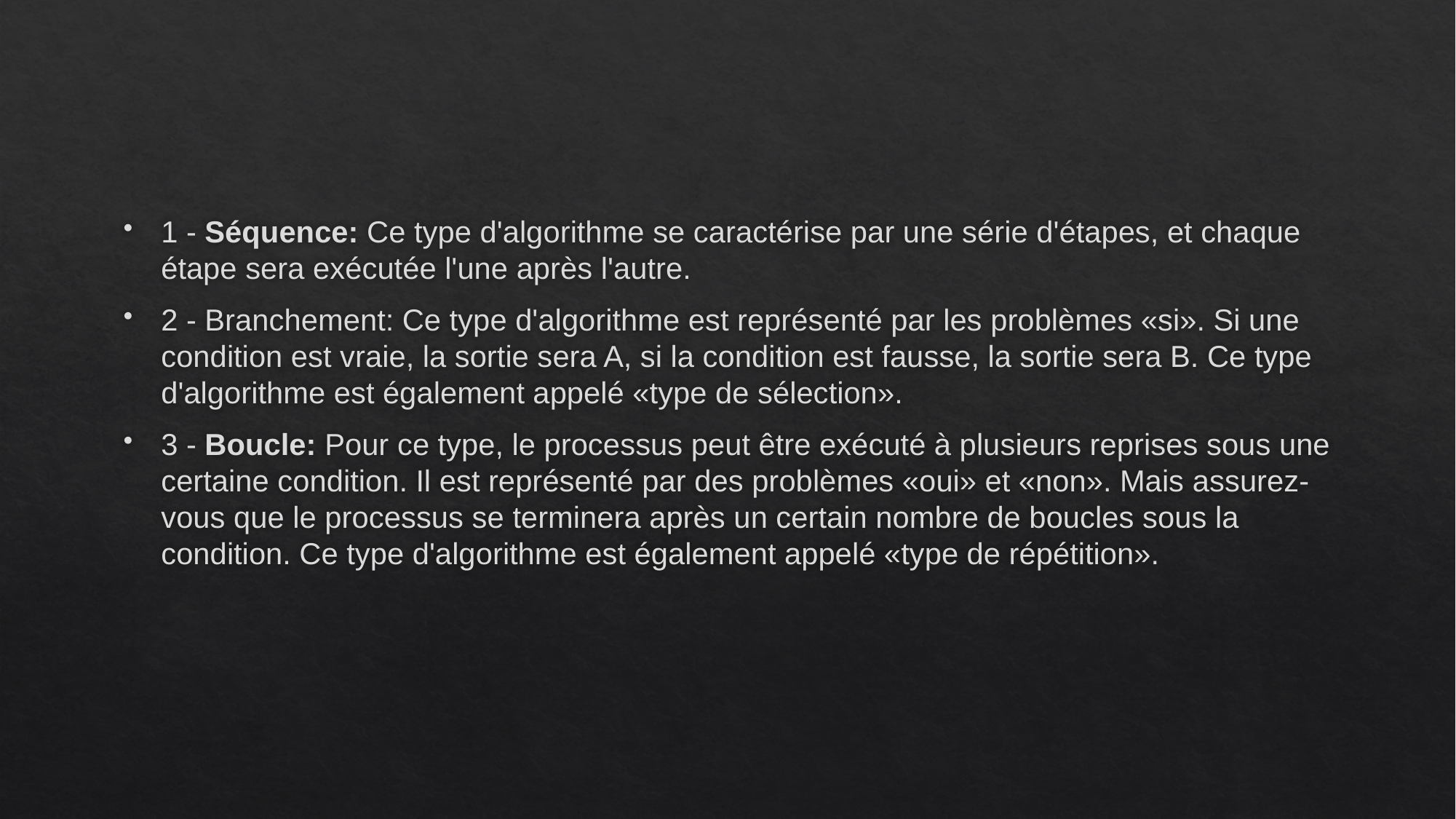

1 - Séquence: Ce type d'algorithme se caractérise par une série d'étapes, et chaque étape sera exécutée l'une après l'autre.
2 - Branchement: Ce type d'algorithme est représenté par les problèmes «si». Si une condition est vraie, la sortie sera A, si la condition est fausse, la sortie sera B. Ce type d'algorithme est également appelé «type de sélection».
3 - Boucle: Pour ce type, le processus peut être exécuté à plusieurs reprises sous une certaine condition. Il est représenté par des problèmes «oui» et «non». Mais assurez-vous que le processus se terminera après un certain nombre de boucles sous la condition. Ce type d'algorithme est également appelé «type de répétition».